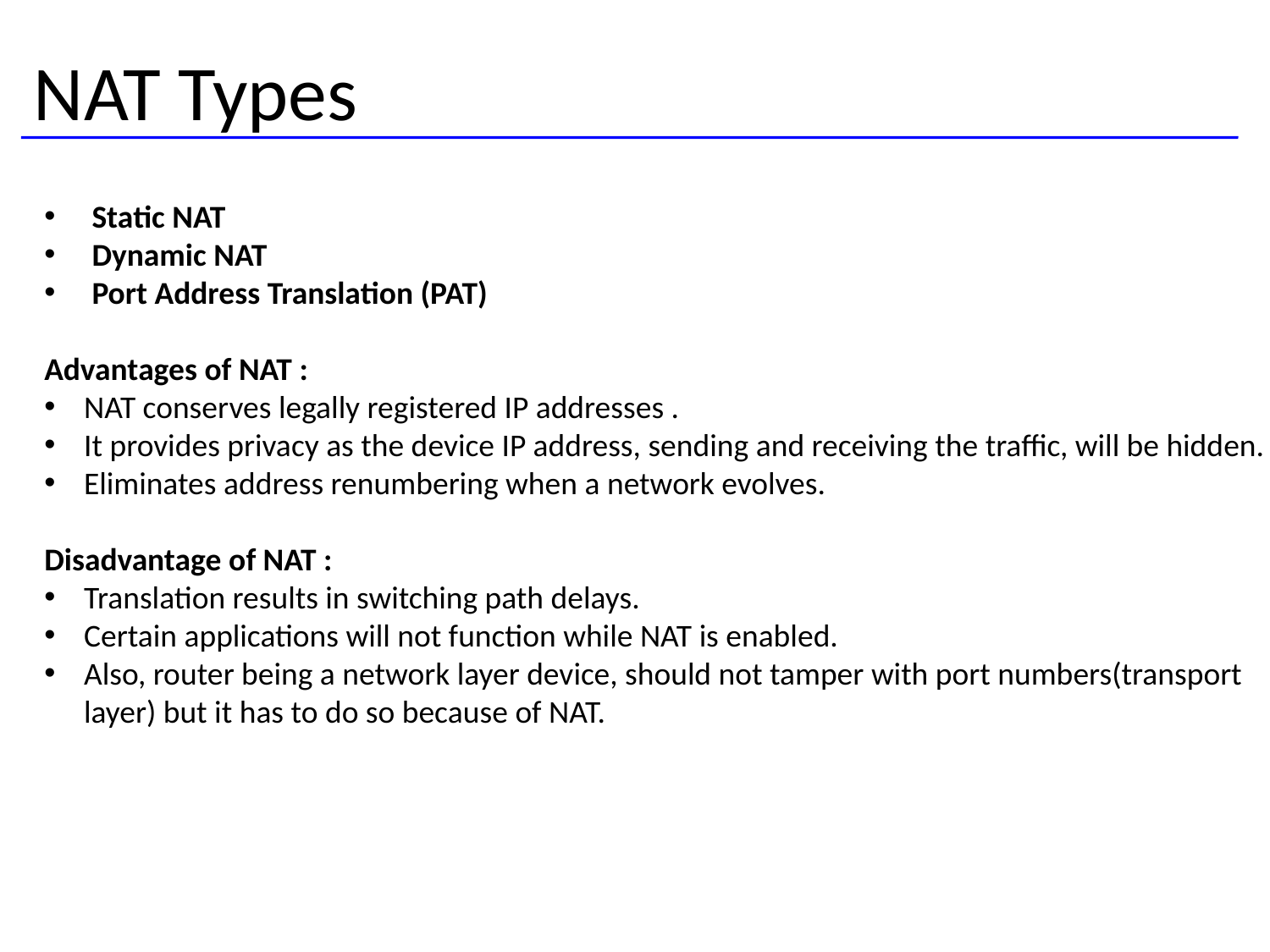

# NAT Types

Static NAT
Dynamic NAT
Port Address Translation (PAT)

Advantages of NAT :
NAT conserves legally registered IP addresses .
It provides privacy as the device IP address, sending and receiving the traffic, will be hidden.
Eliminates address renumbering when a network evolves.

Disadvantage of NAT :
Translation results in switching path delays.
Certain applications will not function while NAT is enabled.
Also, router being a network layer device, should not tamper with port numbers(transport layer) but it has to do so because of NAT.